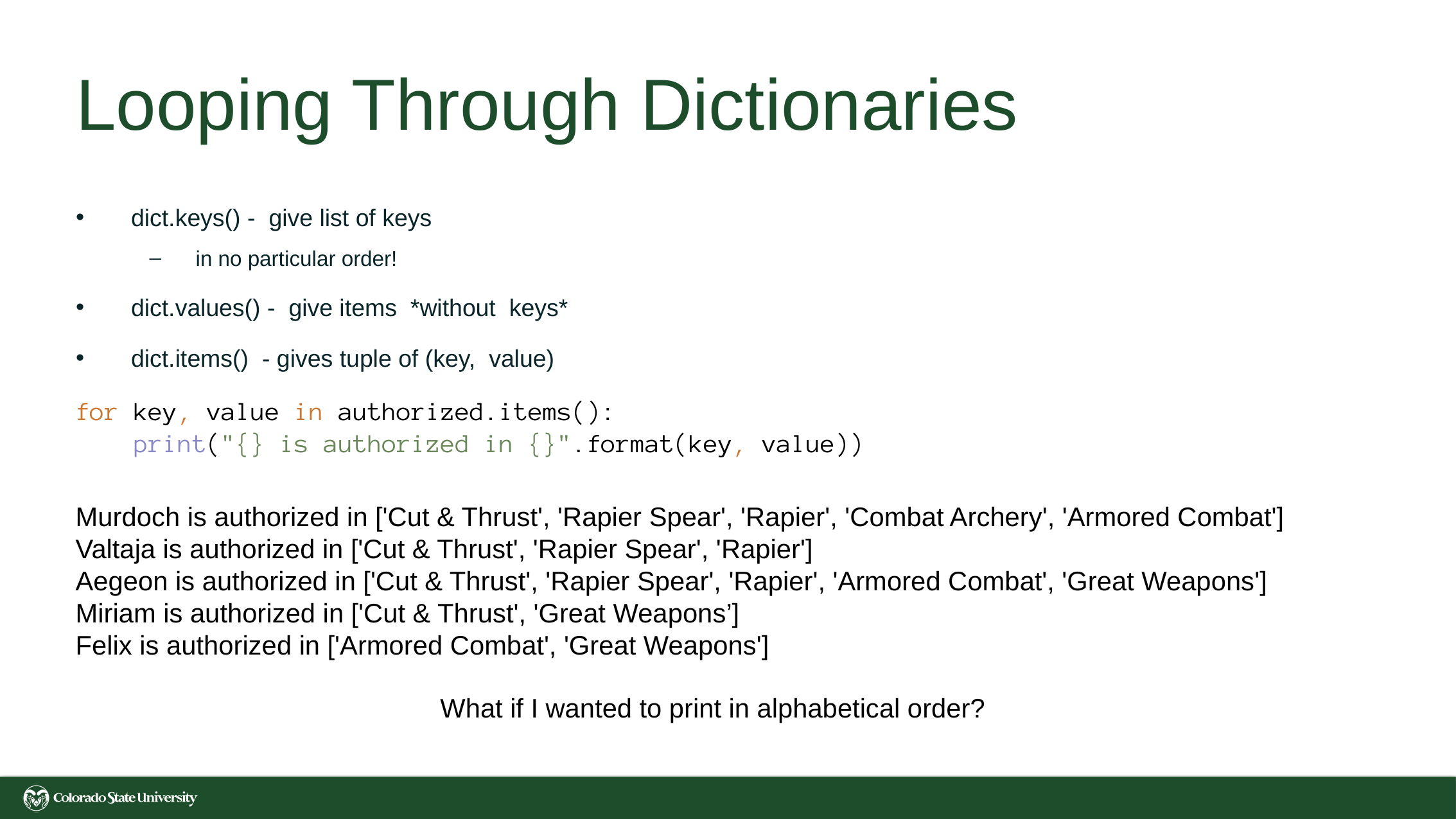

# Looping Through Dictionaries
dict.keys() -  give list of keys
in no particular order!
dict.values() -  give items  *without  keys*
dict.items()  - gives tuple of (key,  value)

for key, value in authorized.items():
    print("{} is authorized in {}".format(key, value))
Murdoch is authorized in ['Cut & Thrust', 'Rapier Spear', 'Rapier', 'Combat Archery', 'Armored Combat']
Valtaja is authorized in ['Cut & Thrust', 'Rapier Spear', 'Rapier']
Aegeon is authorized in ['Cut & Thrust', 'Rapier Spear', 'Rapier', 'Armored Combat', 'Great Weapons']
Miriam is authorized in ['Cut & Thrust', 'Great Weapons’]
Felix is authorized in ['Armored Combat', 'Great Weapons']
What if I wanted to print in alphabetical order?